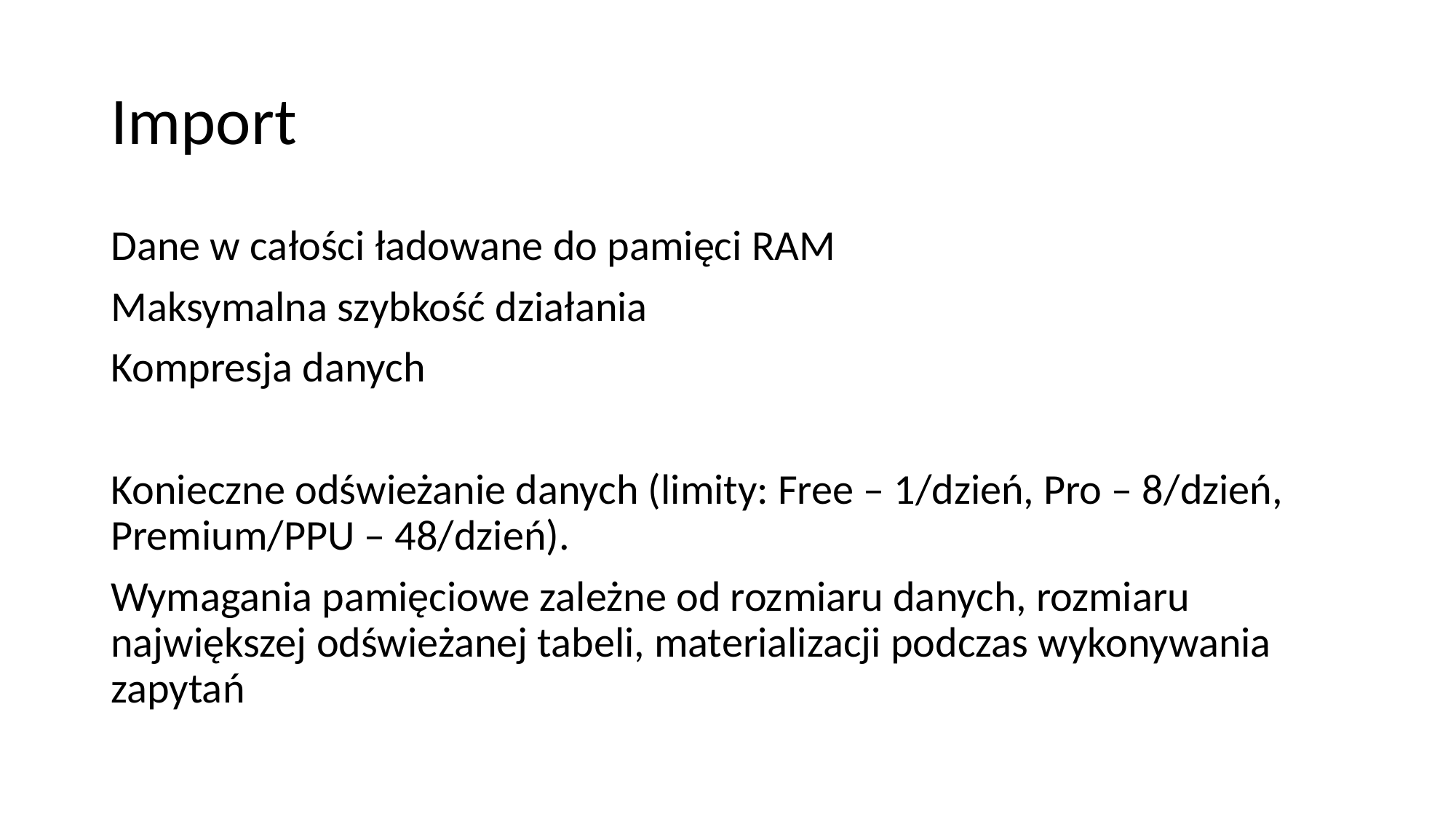

# Import
Dane w całości ładowane do pamięci RAM
Maksymalna szybkość działania
Kompresja danych

Konieczne odświeżanie danych (limity: Free – 1/dzień, Pro – 8/dzień, Premium/PPU – 48/dzień).
Wymagania pamięciowe zależne od rozmiaru danych, rozmiaru największej odświeżanej tabeli, materializacji podczas wykonywania zapytań